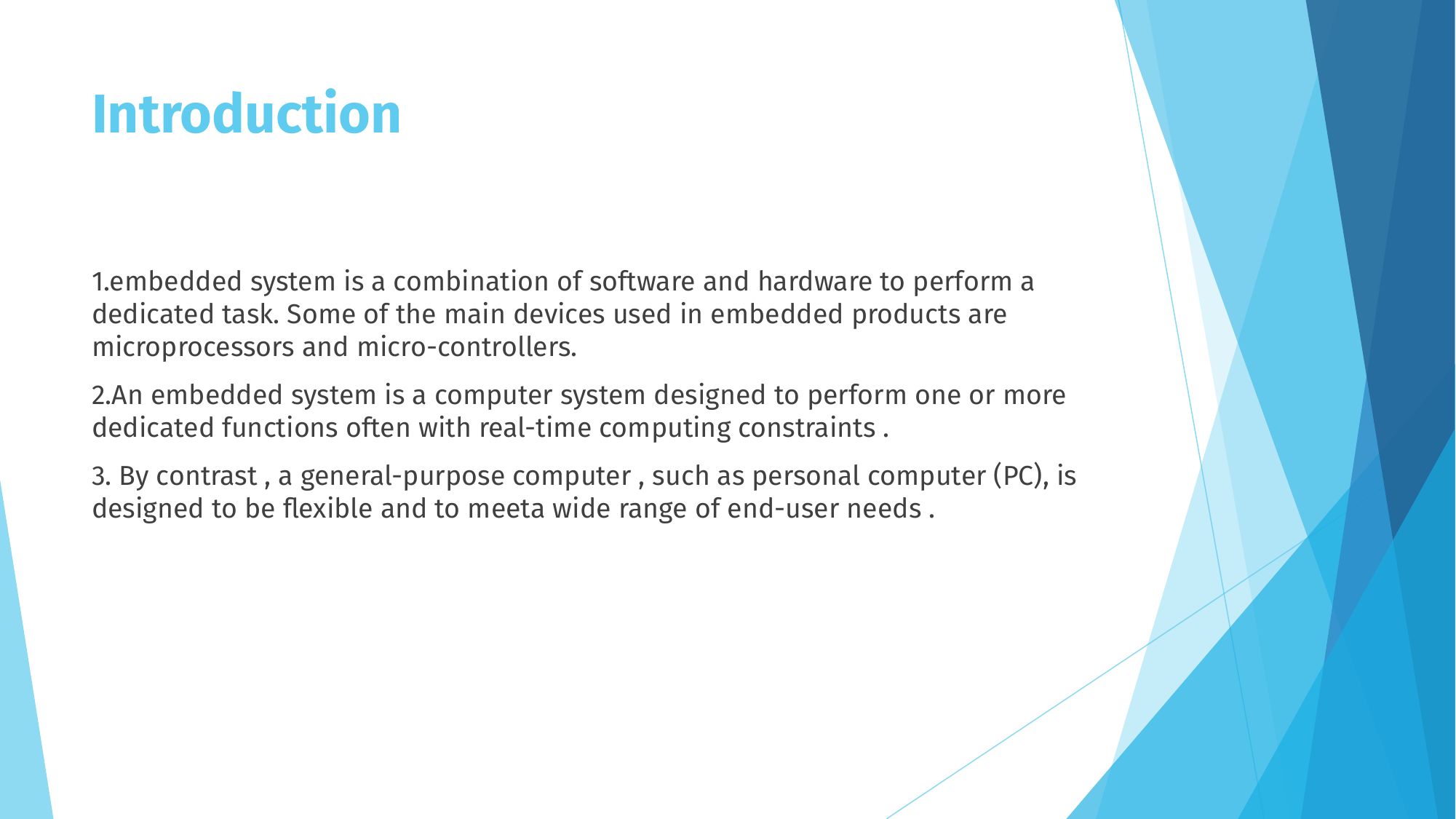

# Introduction
1.embedded system is a combination of software and hardware to perform a dedicated task. Some of the main devices used in embedded products are microprocessors and micro-controllers.
2.An embedded system is a computer system designed to perform one or more dedicated functions often with real-time computing constraints .
3. By contrast , a general-purpose computer , such as personal computer (PC), is designed to be flexible and to meeta wide range of end-user needs .